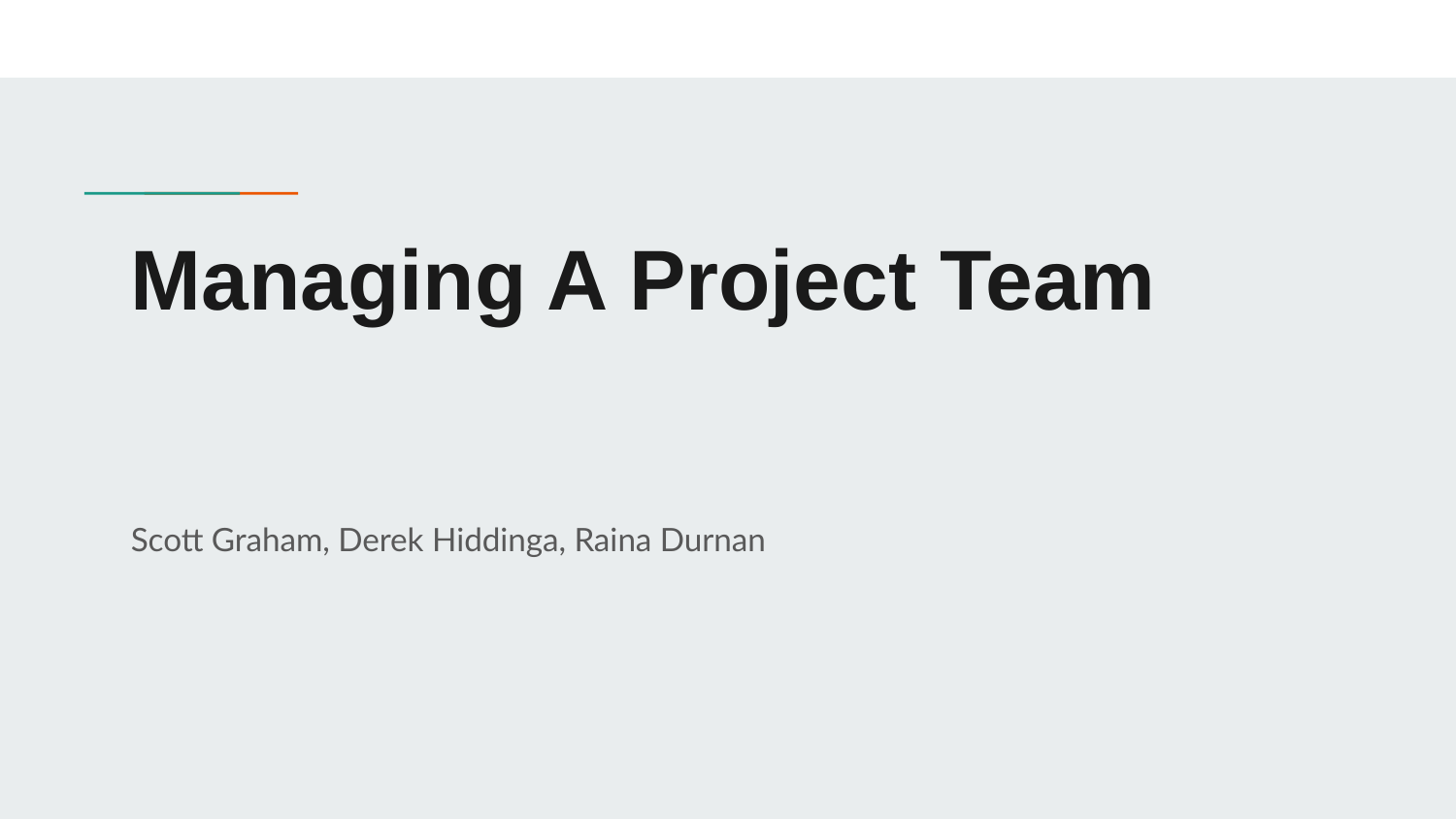

# Managing A Project Team
Scott Graham, Derek Hiddinga, Raina Durnan